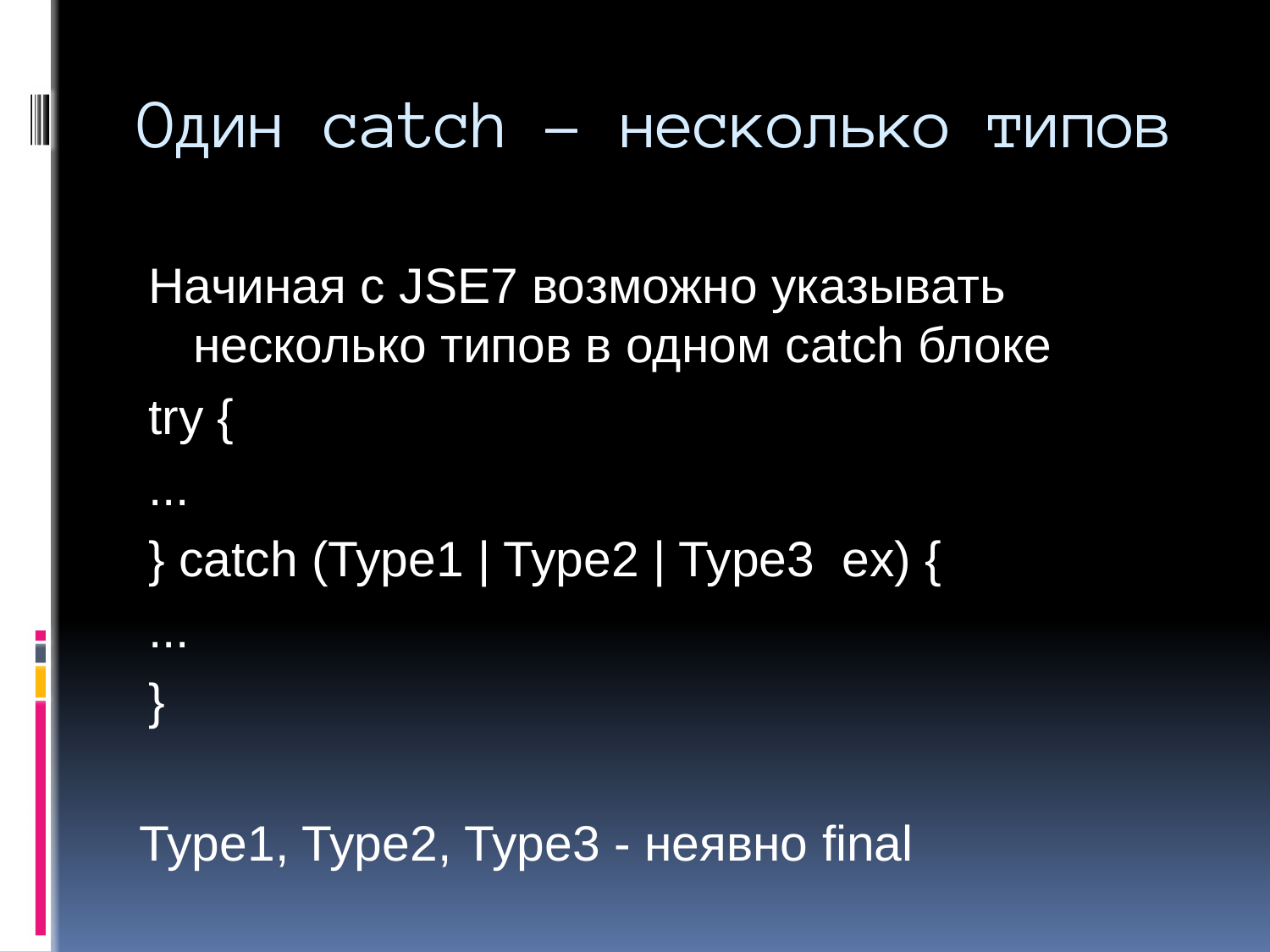

# Один catch - несколько типов
Начиная с JSE7 возможно указывать несколько типов в одном catch блоке
try {
...
} catch (Type1 | Type2 | Type3  ex) {
...
}

Type1, Type2, Type3 - неявно final